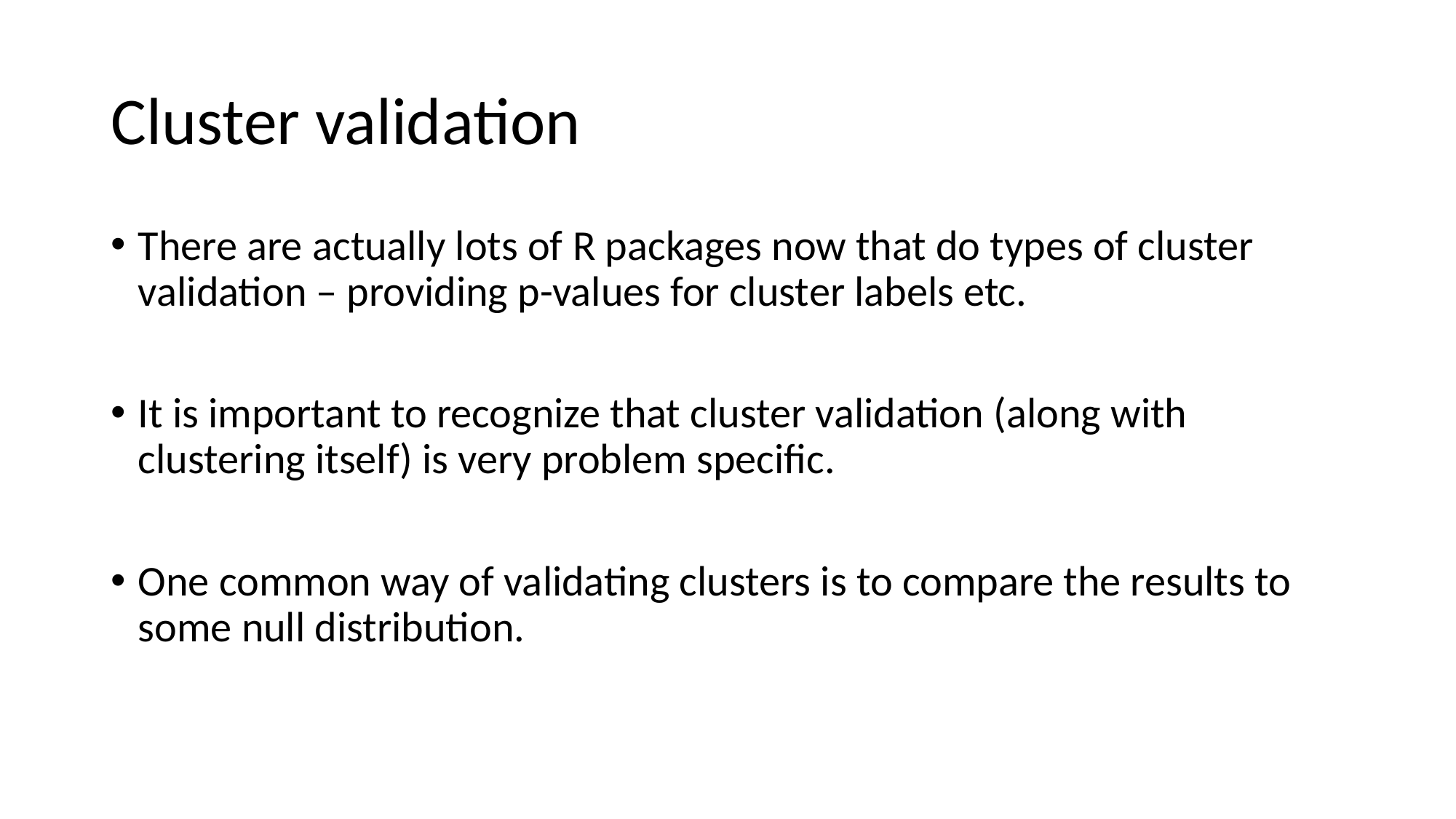

# Cluster validation
There are actually lots of R packages now that do types of cluster validation – providing p-values for cluster labels etc.

It is important to recognize that cluster validation (along with clustering itself) is very problem specific.

One common way of validating clusters is to compare the results to some null distribution.